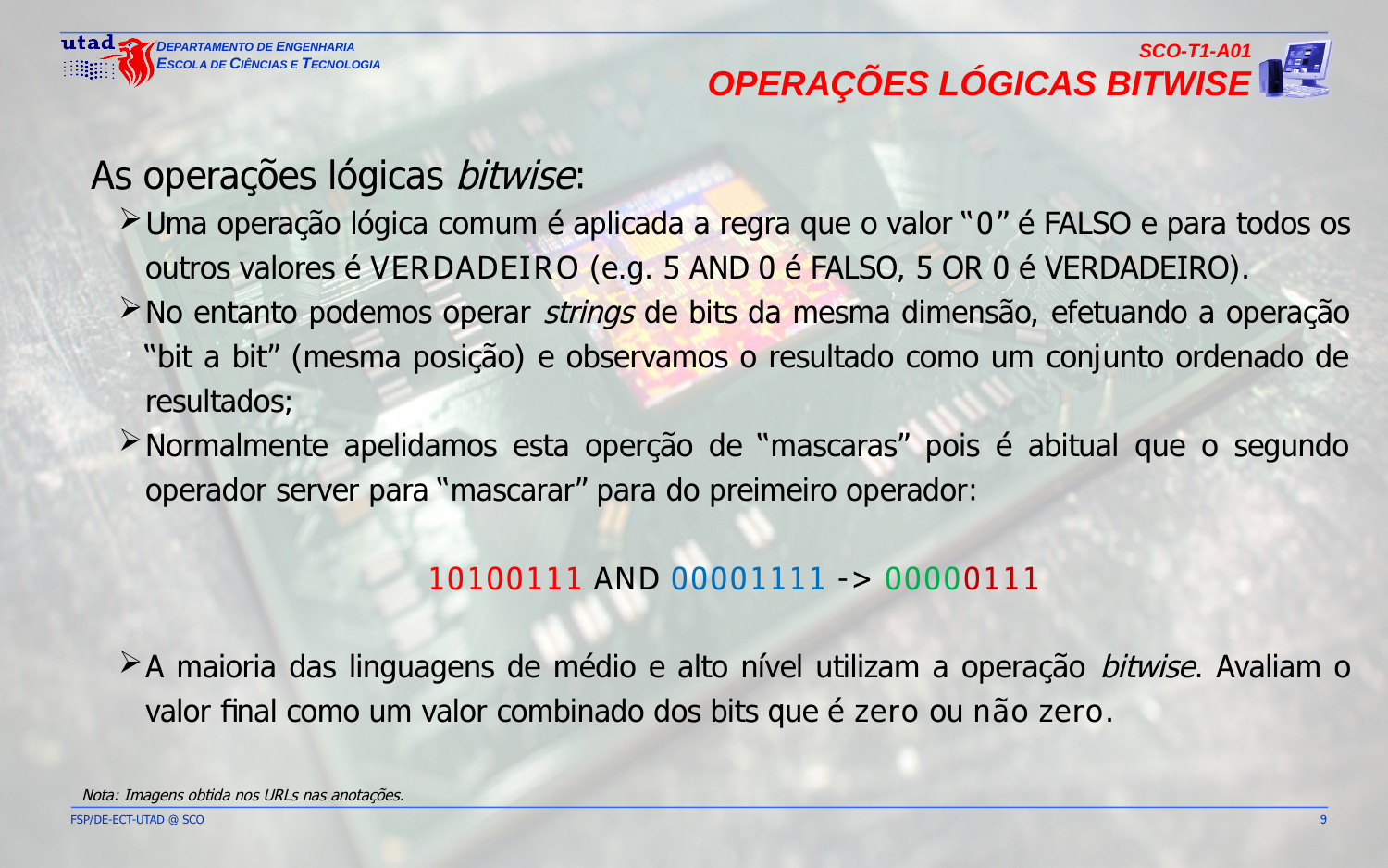

SCO-T1-A01
Operações Lógicas Bitwise
As operações lógicas bitwise:
Uma operação lógica comum é aplicada a regra que o valor “0” é FALSO e para todos os outros valores é VERDADEIRO (e.g. 5 AND 0 é FALSO, 5 OR 0 é VERDADEIRO).
No entanto podemos operar strings de bits da mesma dimensão, efetuando a operação “bit a bit” (mesma posição) e observamos o resultado como um conjunto ordenado de resultados;
Normalmente apelidamos esta operção de “mascaras” pois é abitual que o segundo operador server para “mascarar” para do preimeiro operador:

10100111 AND 00001111 -> 00000111

A maioria das linguagens de médio e alto nível utilizam a operação bitwise. Avaliam o valor final como um valor combinado dos bits que é zero ou não zero.
Nota: Imagens obtida nos URLs nas anotações.